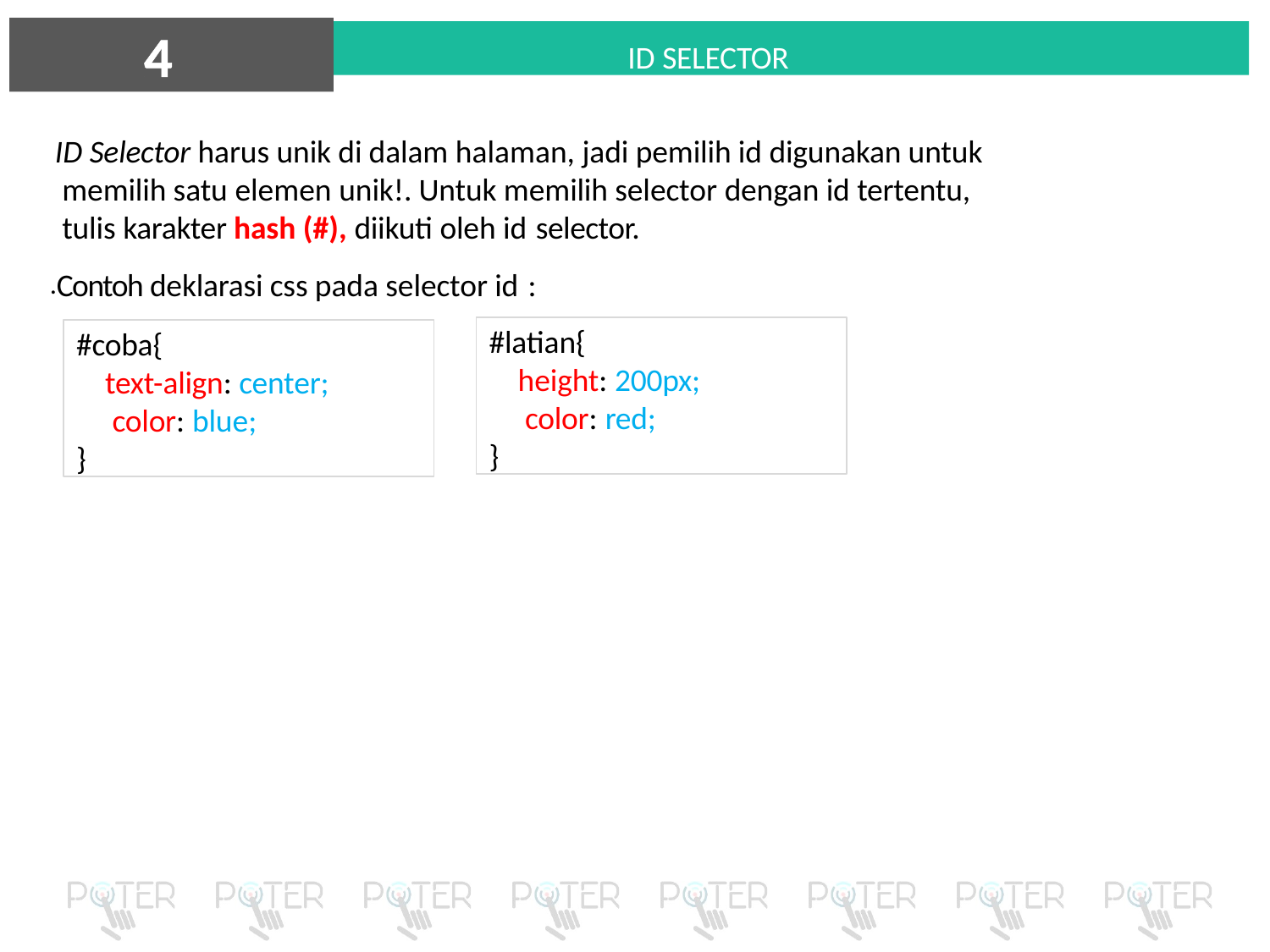

4

ID SELECTOR
ID Selector harus unik di dalam halaman, jadi pemilih id digunakan untuk  memilih satu elemen unik!. Untuk memilih selector dengan id tertentu,  tulis karakter hash (#), diikuti oleh id selector.
.Contoh deklarasi css pada selector id :
#latian{
height: 200px;  color: red;
}
#coba{
text-align: center;  color: blue;
}